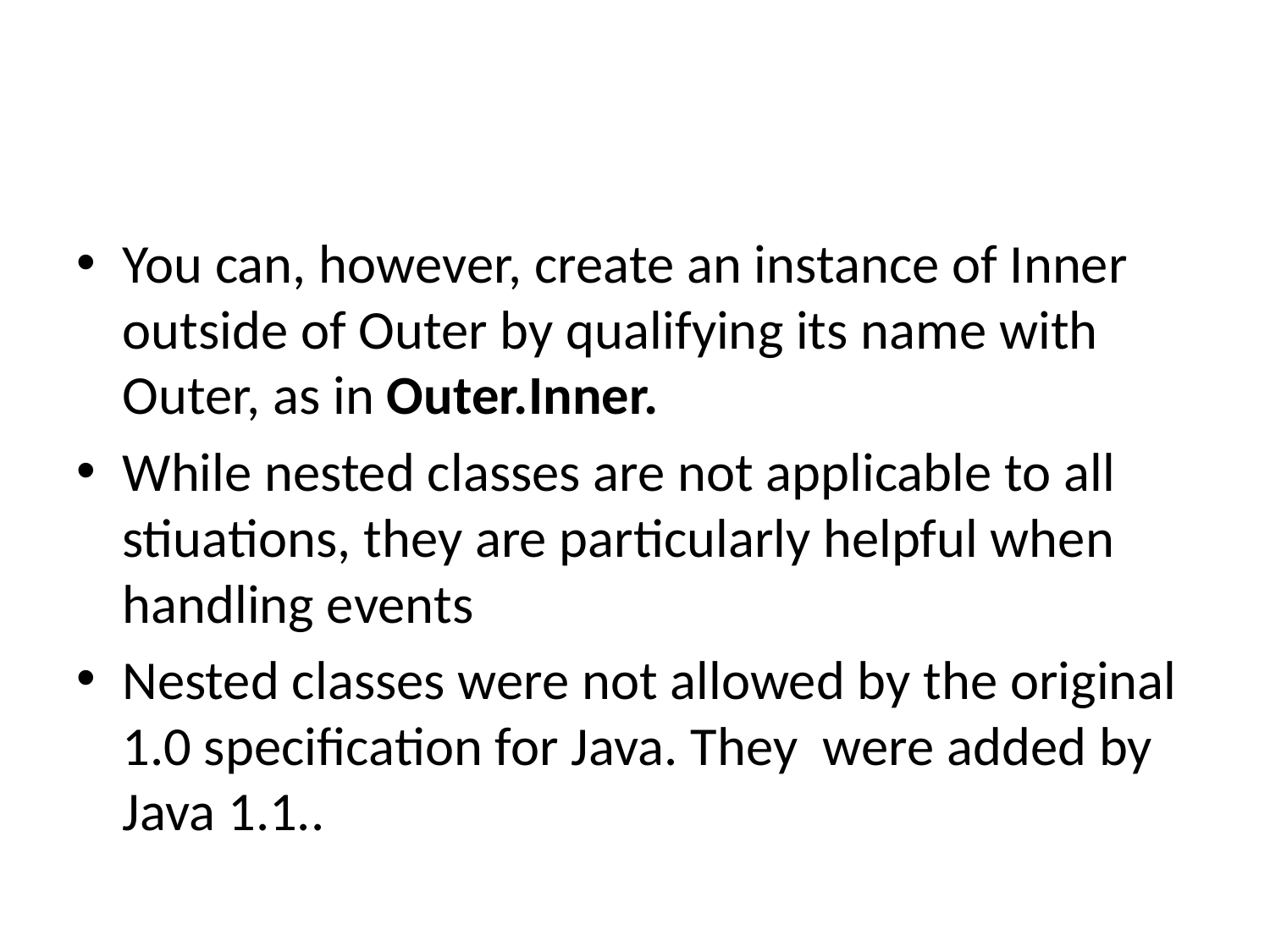

#
You can, however, create an instance of Inner outside of Outer by qualifying its name with Outer, as in Outer.Inner.
While nested classes are not applicable to all stiuations, they are particularly helpful when handling events
Nested classes were not allowed by the original 1.0 specification for Java. They  were added by Java 1.1..